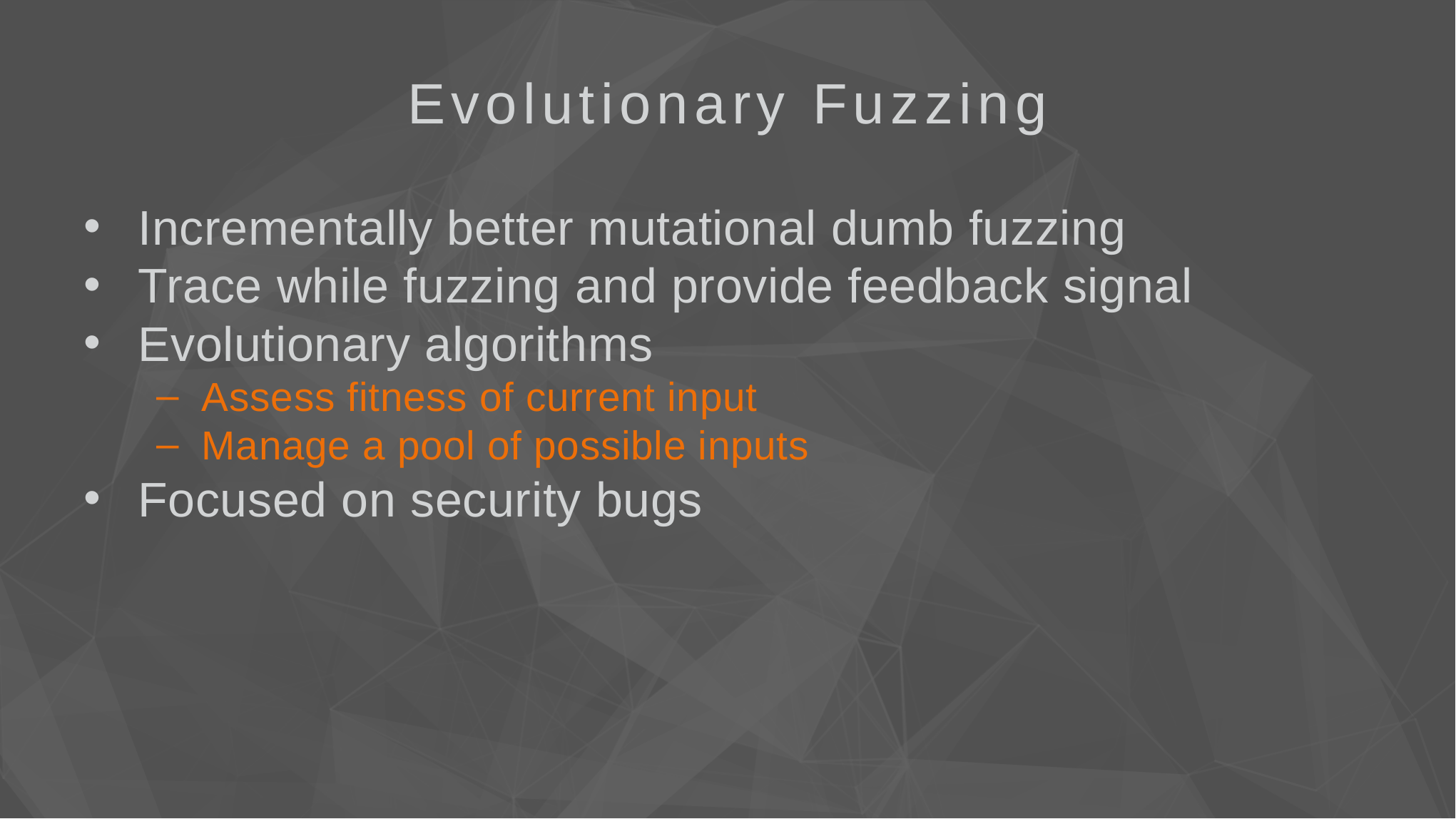

Evolutionary Fuzzing
Incrementally better mutational dumb fuzzing
Trace while fuzzing and provide feedback signal
Evolutionary algorithms
Assess fitness of current input
Manage a pool of possible inputs
Focused on security bugs